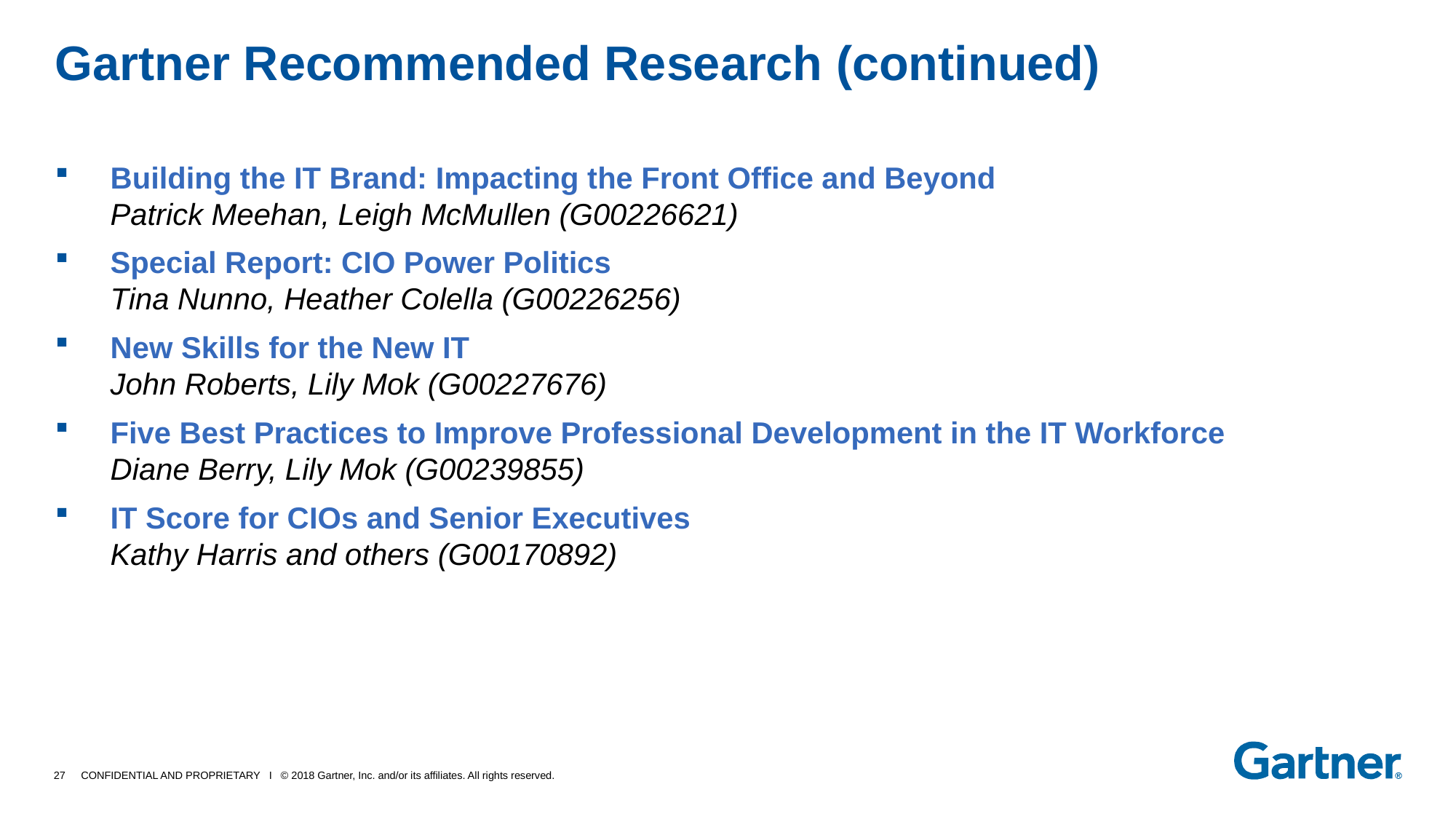

# Gartner Recommended Research (continued)
Building the IT Brand: Impacting the Front Office and Beyond
Patrick Meehan, Leigh McMullen (G00226621)
Special Report: CIO Power Politics
Tina Nunno, Heather Colella (G00226256)
New Skills for the New IT
John Roberts, Lily Mok (G00227676)
Five Best Practices to Improve Professional Development in the IT Workforce
Diane Berry, Lily Mok (G00239855)
IT Score for CIOs and Senior Executives
Kathy Harris and others (G00170892)